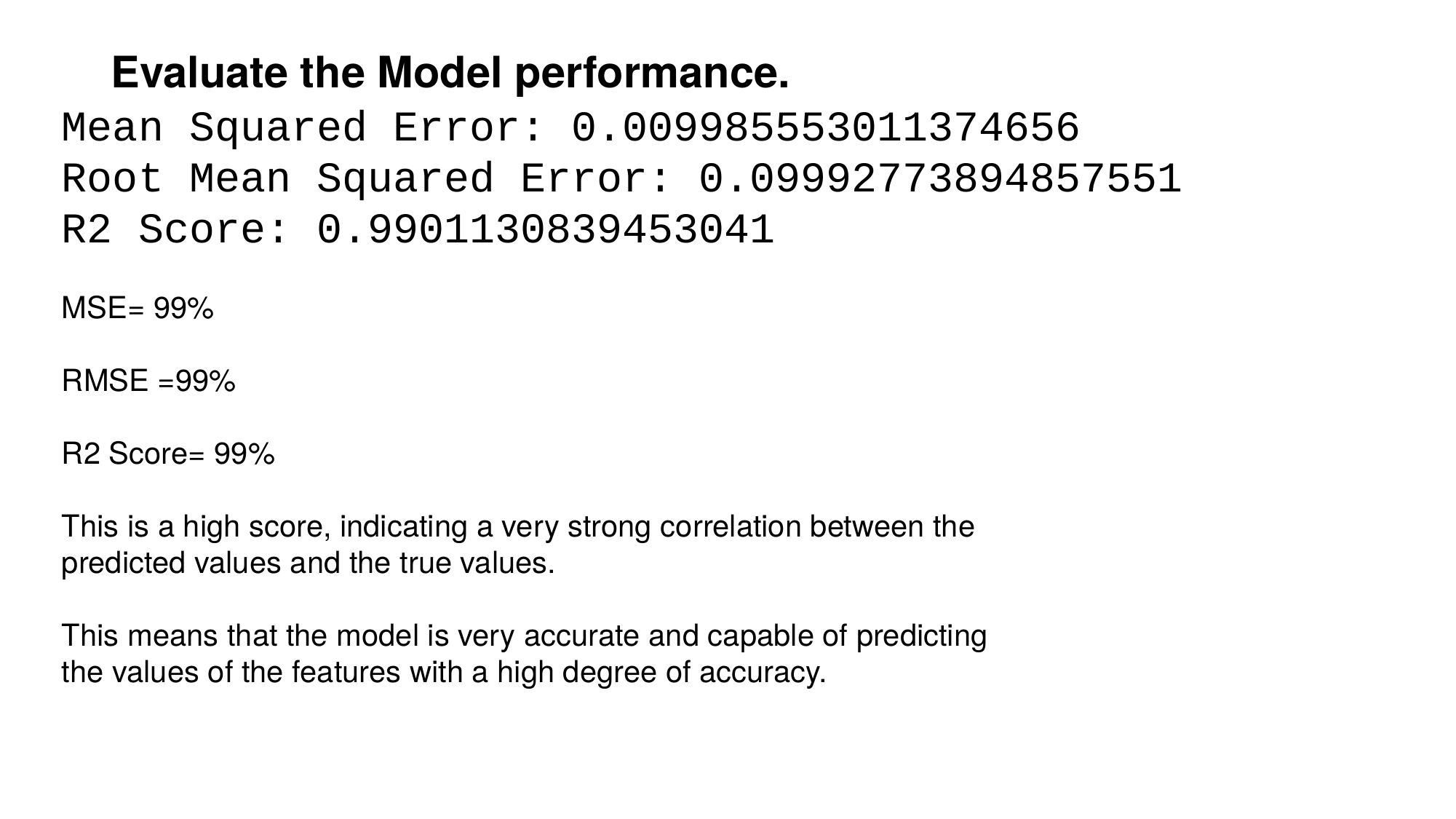

# Evaluate the Model performance.
Mean Squared Error: 0.009985553011374656
Root Mean Squared Error: 0.09992773894857551
R2 Score: 0.9901130839453041

MSE= 99%

RMSE =99%

R2 Score= 99%

This is a high score, indicating a very strong correlation between the
predicted values and the true values.

This means that the model is very accurate and capable of predicting
the values of the features with a high degree of accuracy.